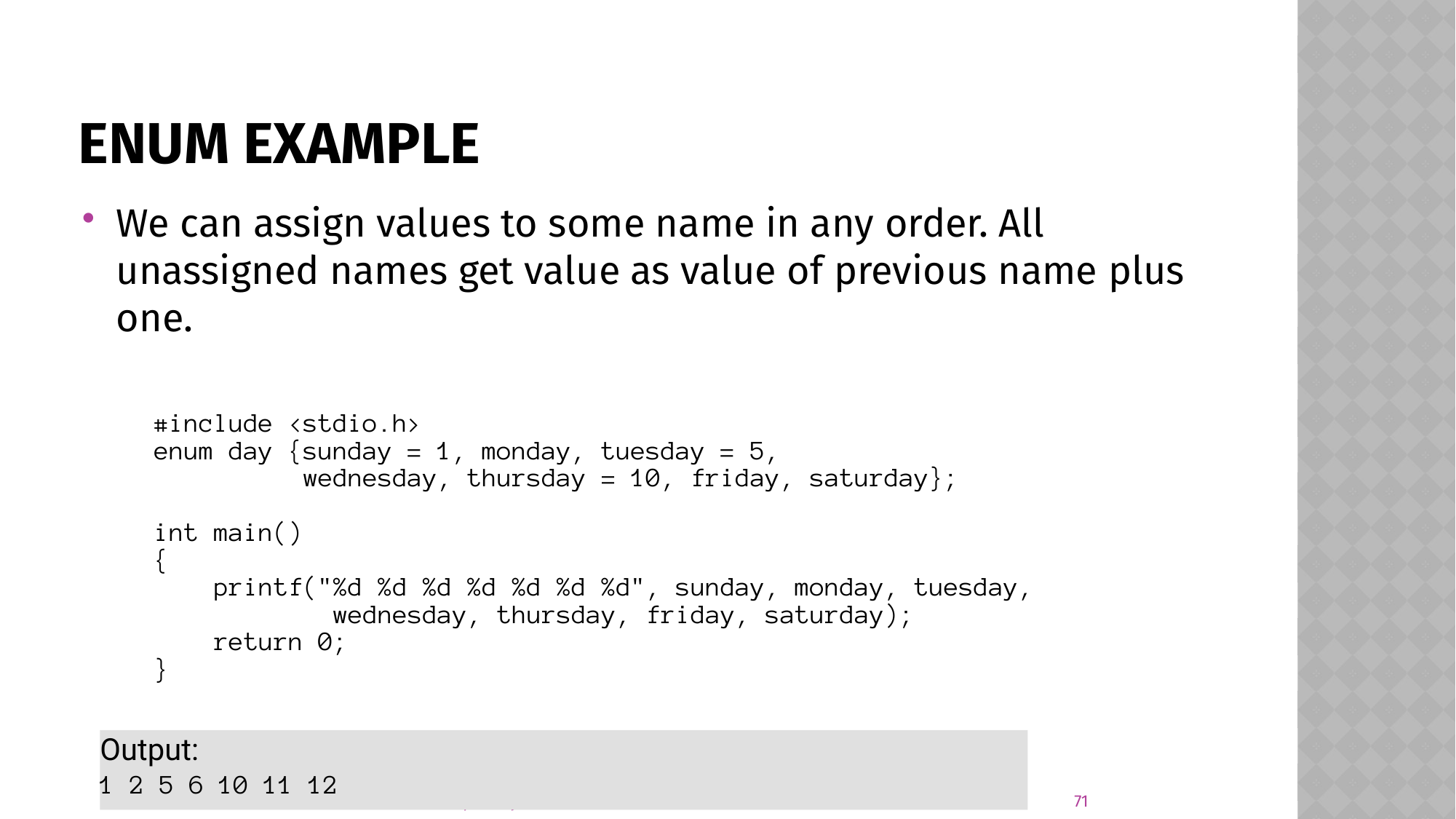

# Enum Example
We can assign values to some name in any order. All unassigned names get value as value of previous name plus one.
| #include <stdio.h> enum day {sunday = 1, monday, tuesday = 5,           wednesday, thursday = 10, friday, saturday};    int main() {     printf("%d %d %d %d %d %d %d", sunday, monday, tuesday,             wednesday, thursday, friday, saturday);     return 0; } |
| --- |
Output:
1 2 5 6 10 11 12
71
Compiled by: Dabbal S. Mahara